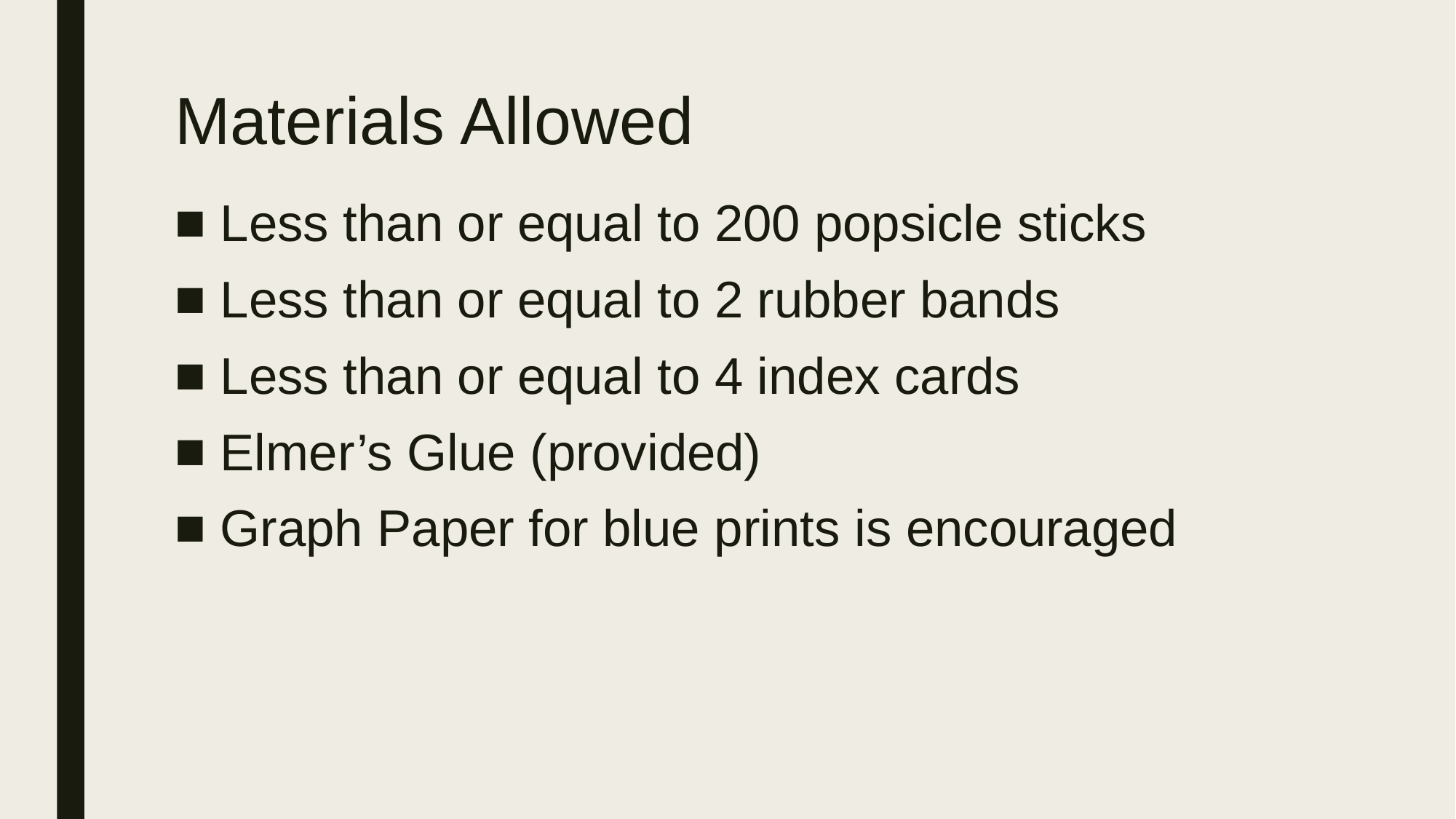

# Materials Allowed
Less than or equal to 200 popsicle sticks
Less than or equal to 2 rubber bands
Less than or equal to 4 index cards
Elmer’s Glue (provided)
Graph Paper for blue prints is encouraged